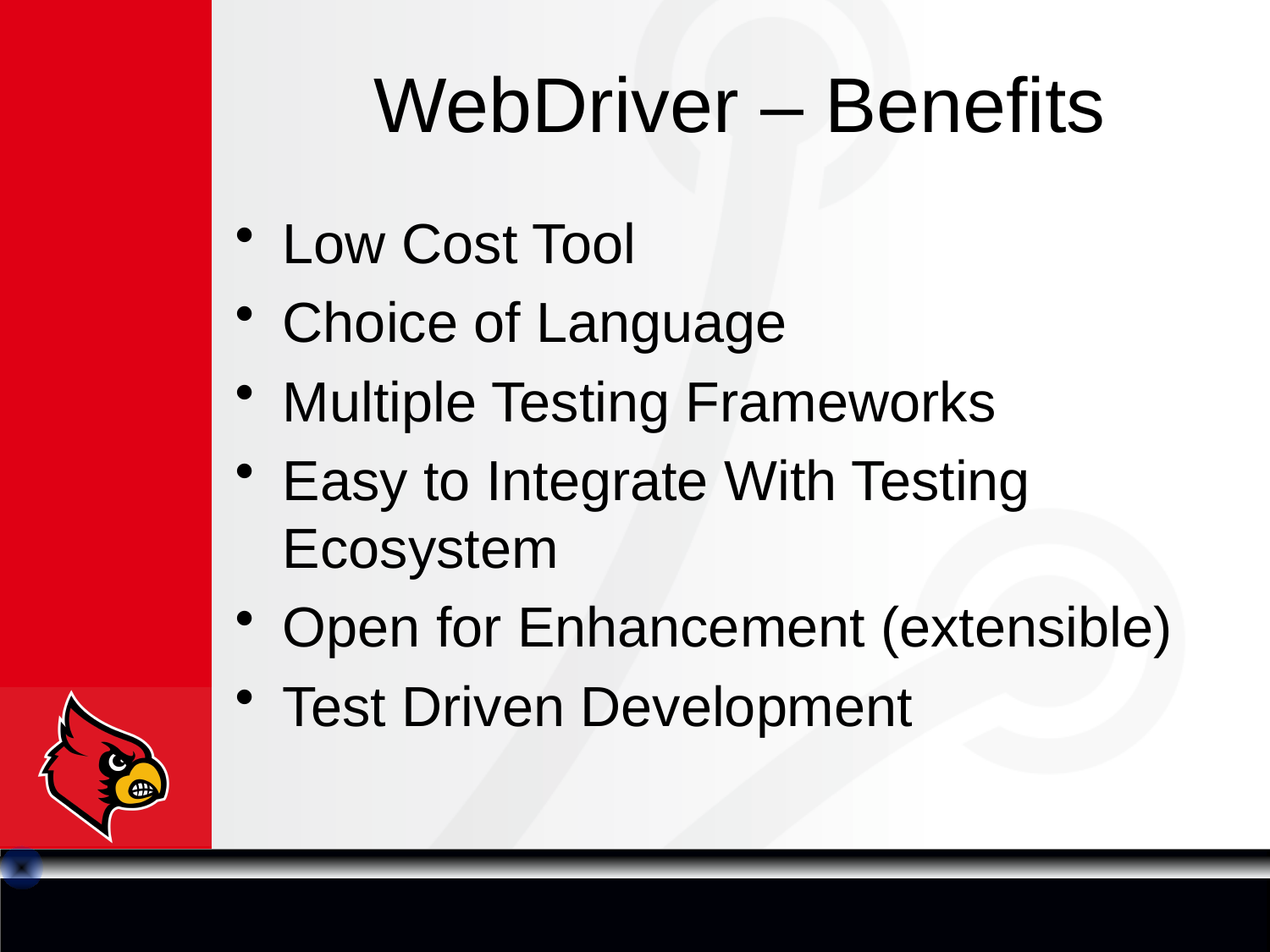

# WebDriver – Benefits
Low Cost Tool
Choice of Language
Multiple Testing Frameworks
Easy to Integrate With Testing Ecosystem
Open for Enhancement (extensible)
Test Driven Development